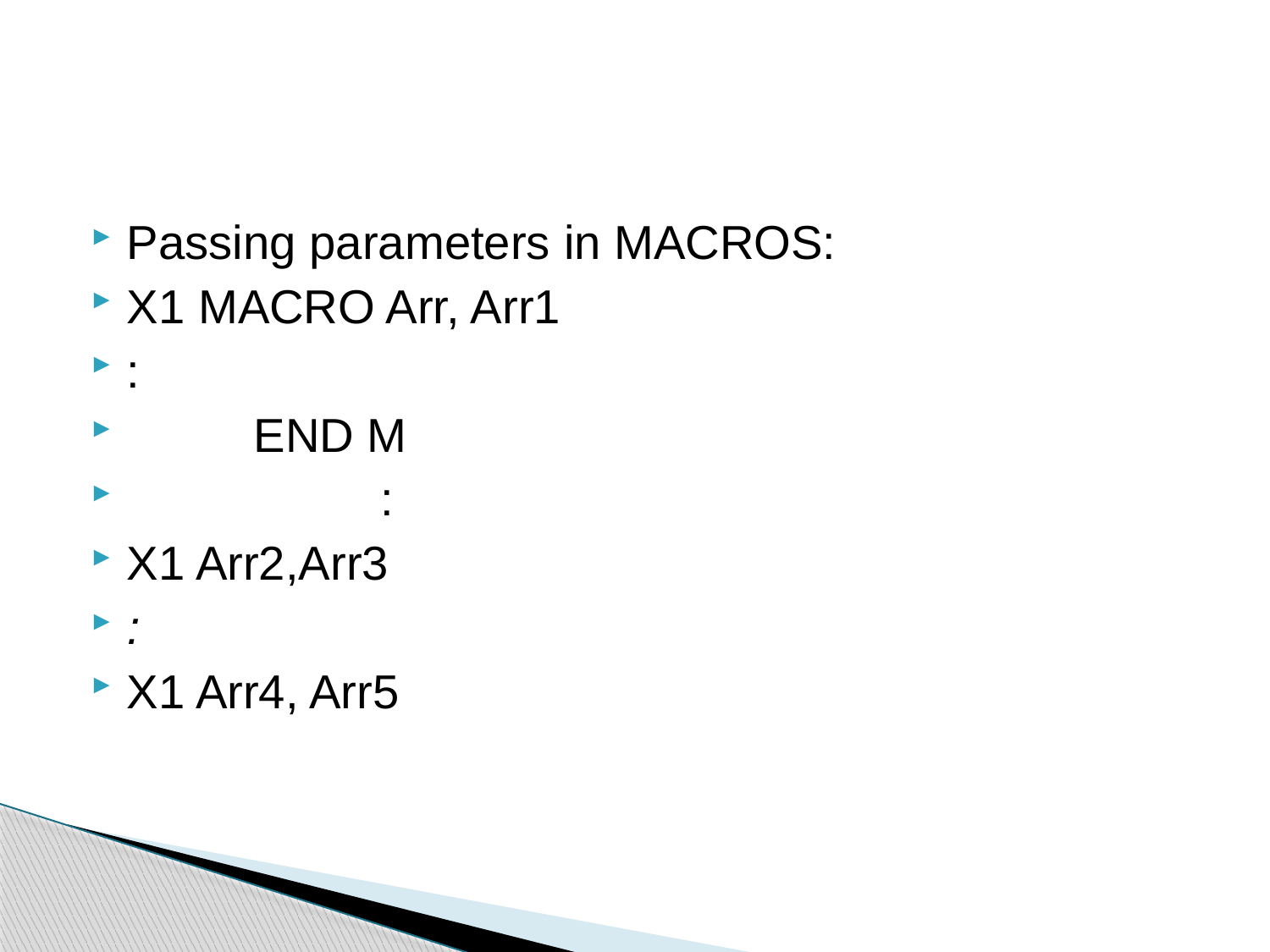

Passing parameters in MACROS:
X1 MACRO Arr, Arr1
:
	END M
		:
X1 Arr2,Arr3
:
X1 Arr4, Arr5